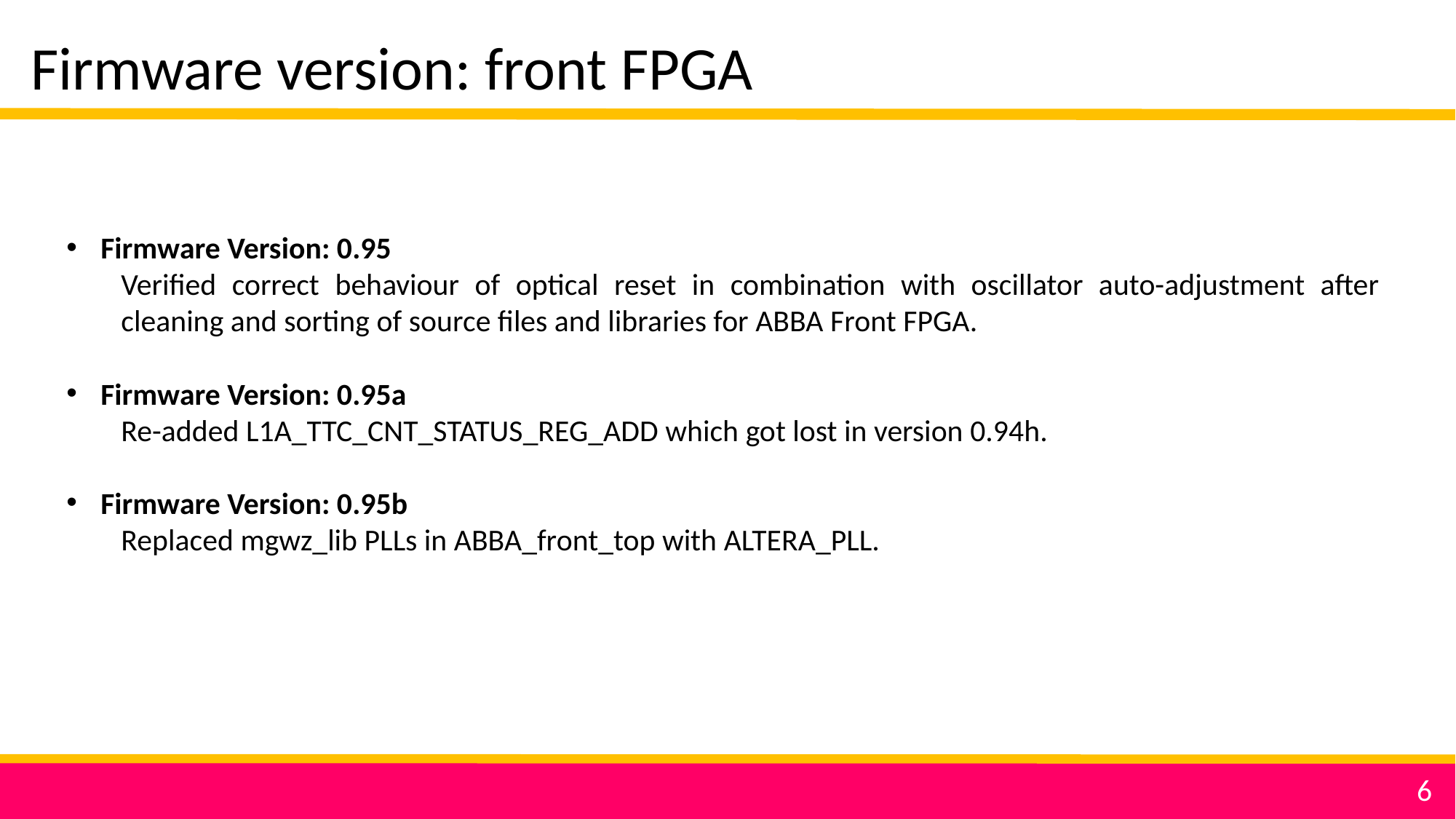

Firmware version: front FPGA
Firmware Version: 0.95
Verified correct behaviour of optical reset in combination with oscillator auto-adjustment after cleaning and sorting of source files and libraries for ABBA Front FPGA.

Firmware Version: 0.95a
Re-added L1A_TTC_CNT_STATUS_REG_ADD which got lost in version 0.94h.

Firmware Version: 0.95b
Replaced mgwz_lib PLLs in ABBA_front_top with ALTERA_PLL.

6